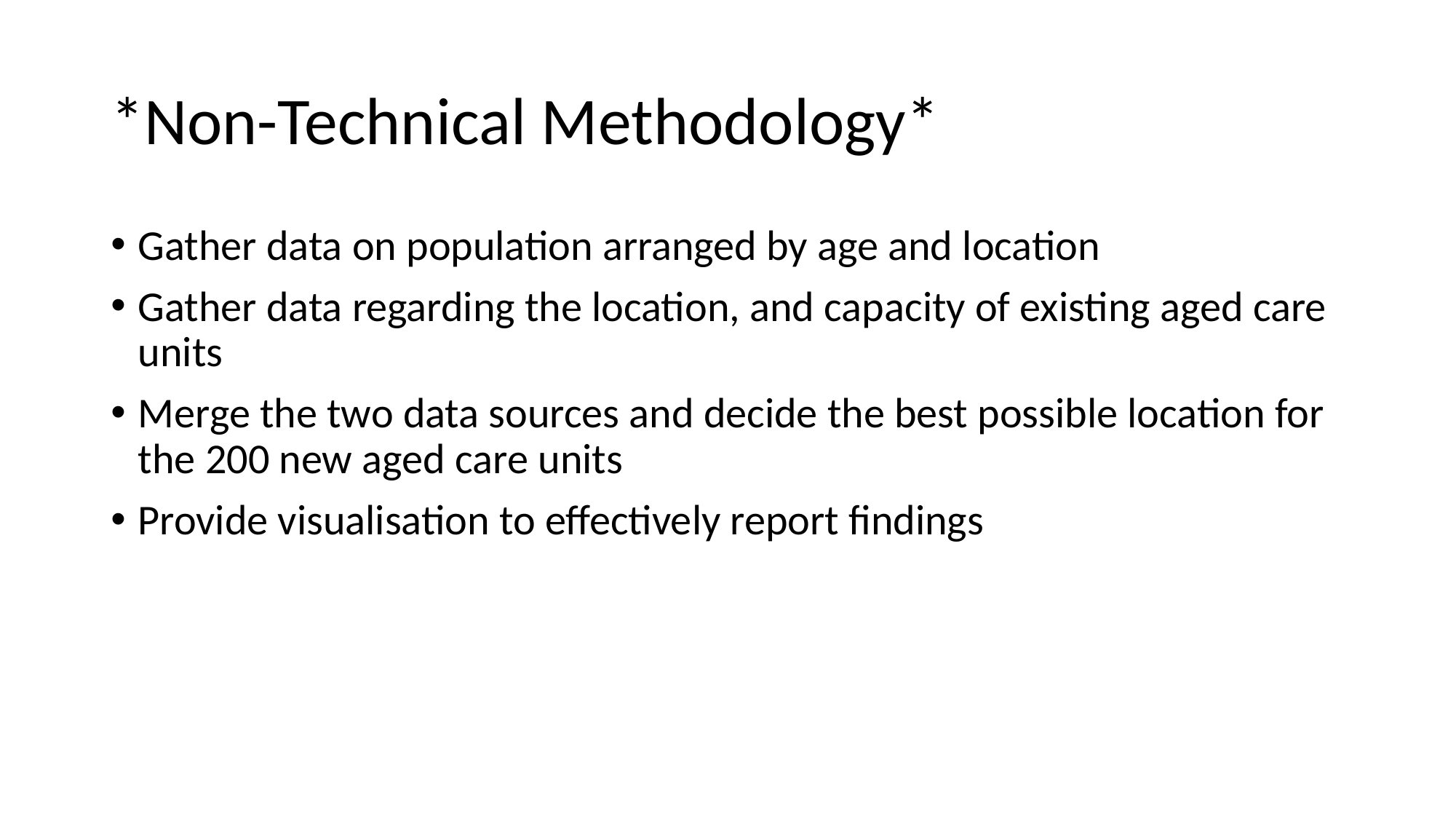

# *Non-Technical Methodology*
Gather data on population arranged by age and location
Gather data regarding the location, and capacity of existing aged care units
Merge the two data sources and decide the best possible location for the 200 new aged care units
Provide visualisation to effectively report findings